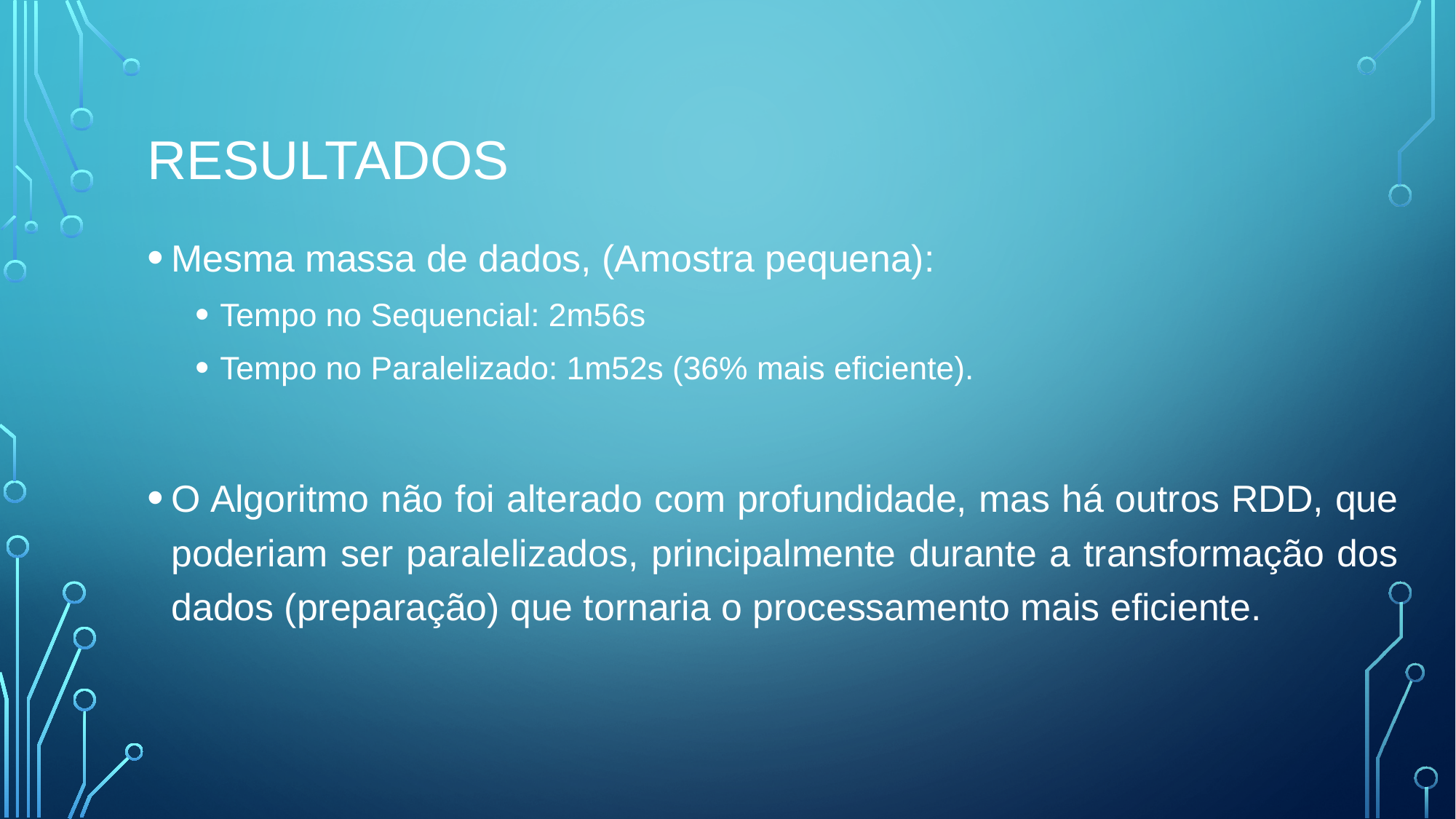

# Resultados
Mesma massa de dados, (Amostra pequena):
Tempo no Sequencial: 2m56s
Tempo no Paralelizado: 1m52s (36% mais eficiente).

O Algoritmo não foi alterado com profundidade, mas há outros RDD, que poderiam ser paralelizados, principalmente durante a transformação dos dados (preparação) que tornaria o processamento mais eficiente.